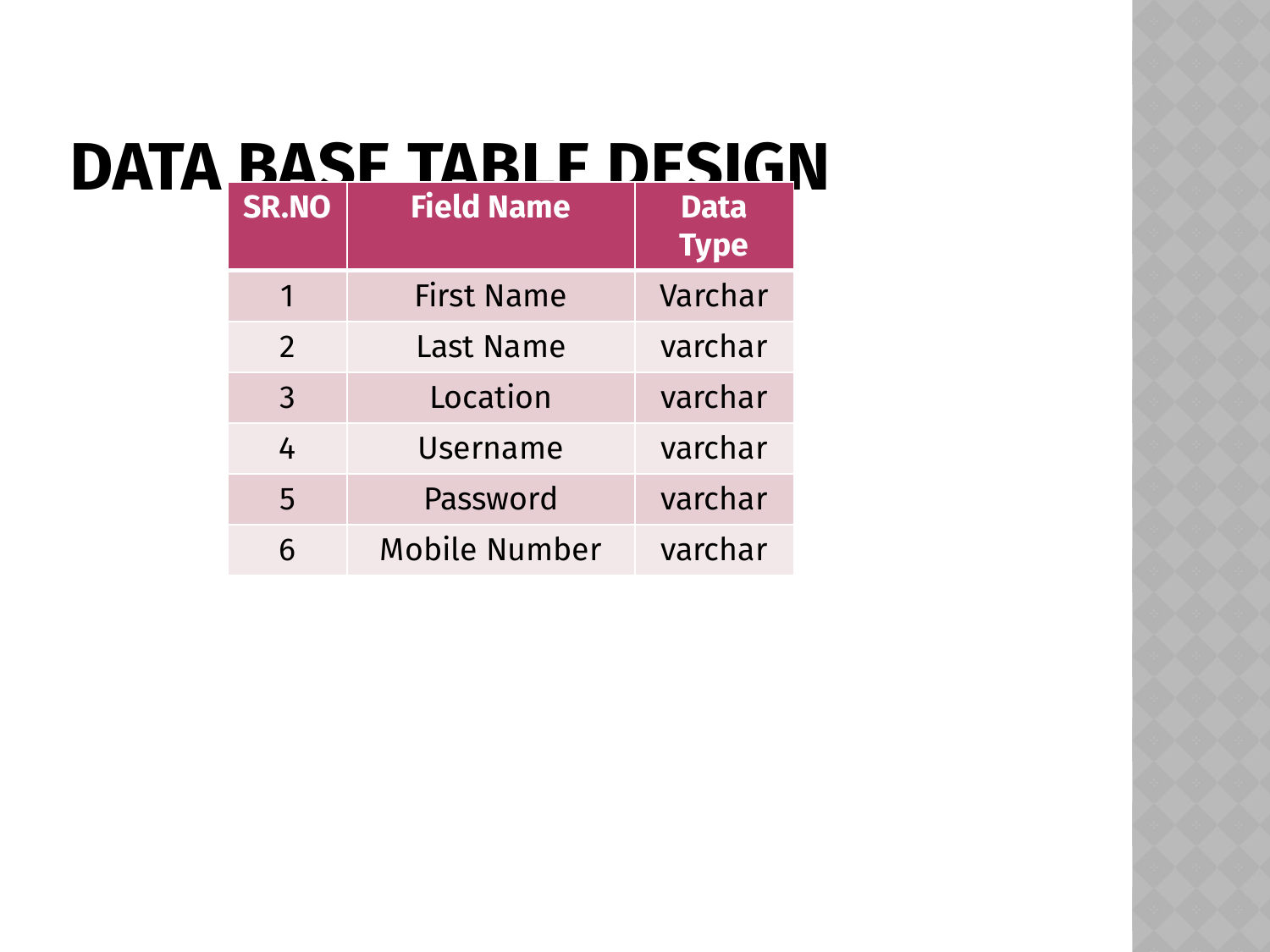

# Data Base Table Design
| SR.NO | Field Name | Data Type |
| --- | --- | --- |
| 1 | First Name | Varchar |
| 2 | Last Name | varchar |
| 3 | Location | varchar |
| 4 | Username | varchar |
| 5 | Password | varchar |
| 6 | Mobile Number | varchar |